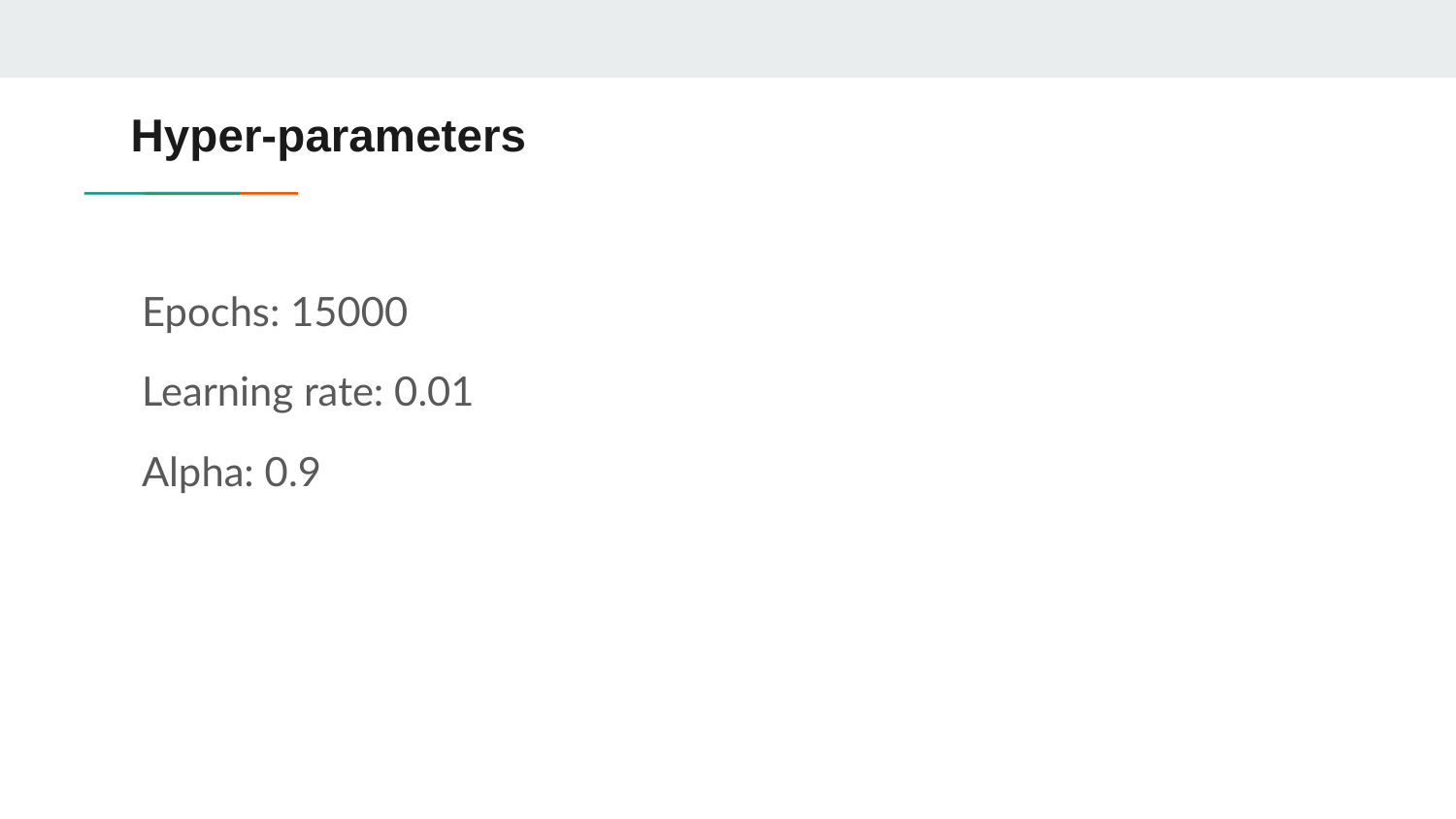

# Hyper-parameters
Epochs: 15000
Learning rate: 0.01
Alpha: 0.9